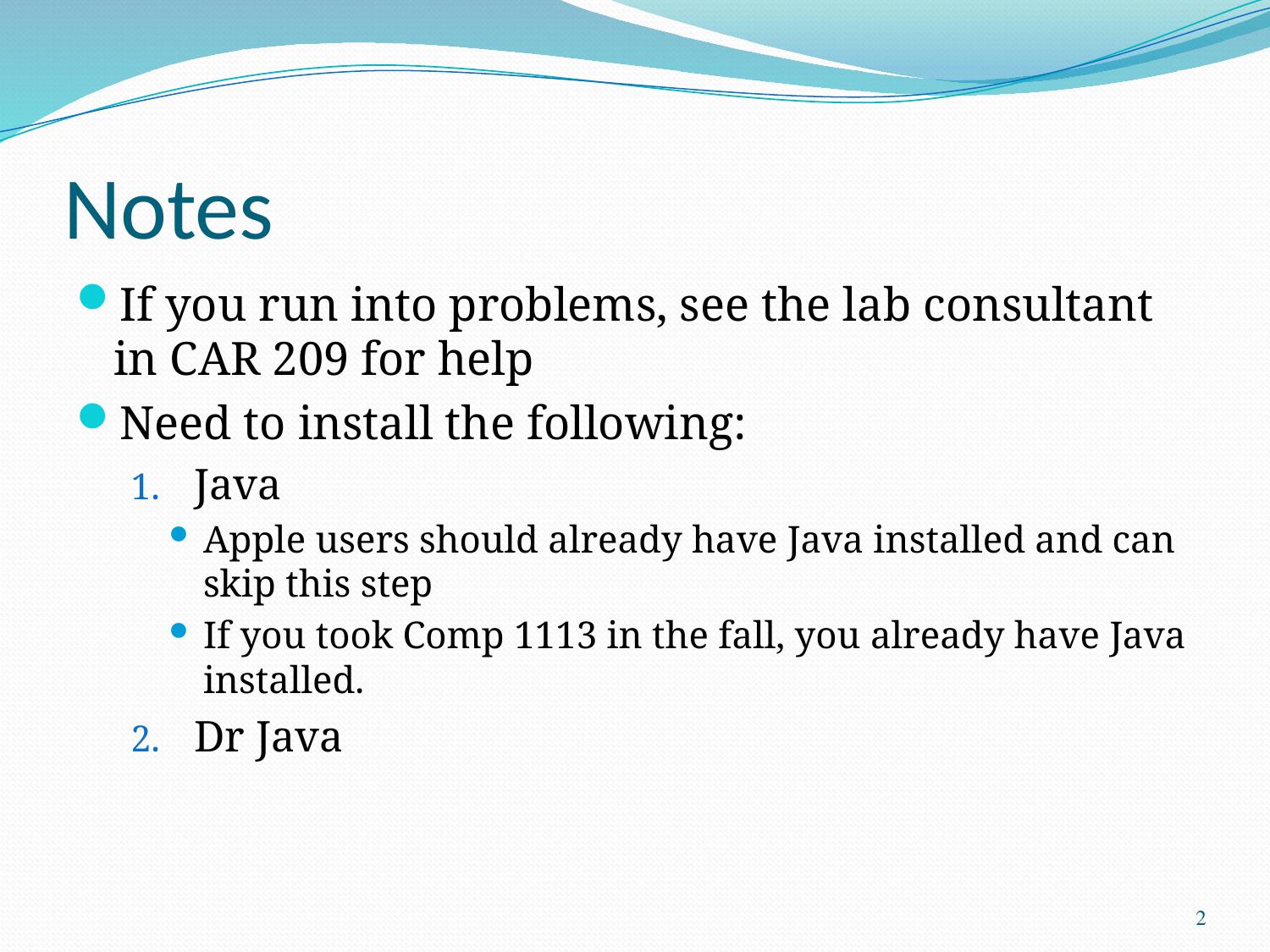

# Notes
If you run into problems, see the lab consultant in CAR 209 for help
Need to install the following:
Java
Apple users should already have Java installed and can skip this step
If you took Comp 1113 in the fall, you already have Java installed.
Dr Java
2